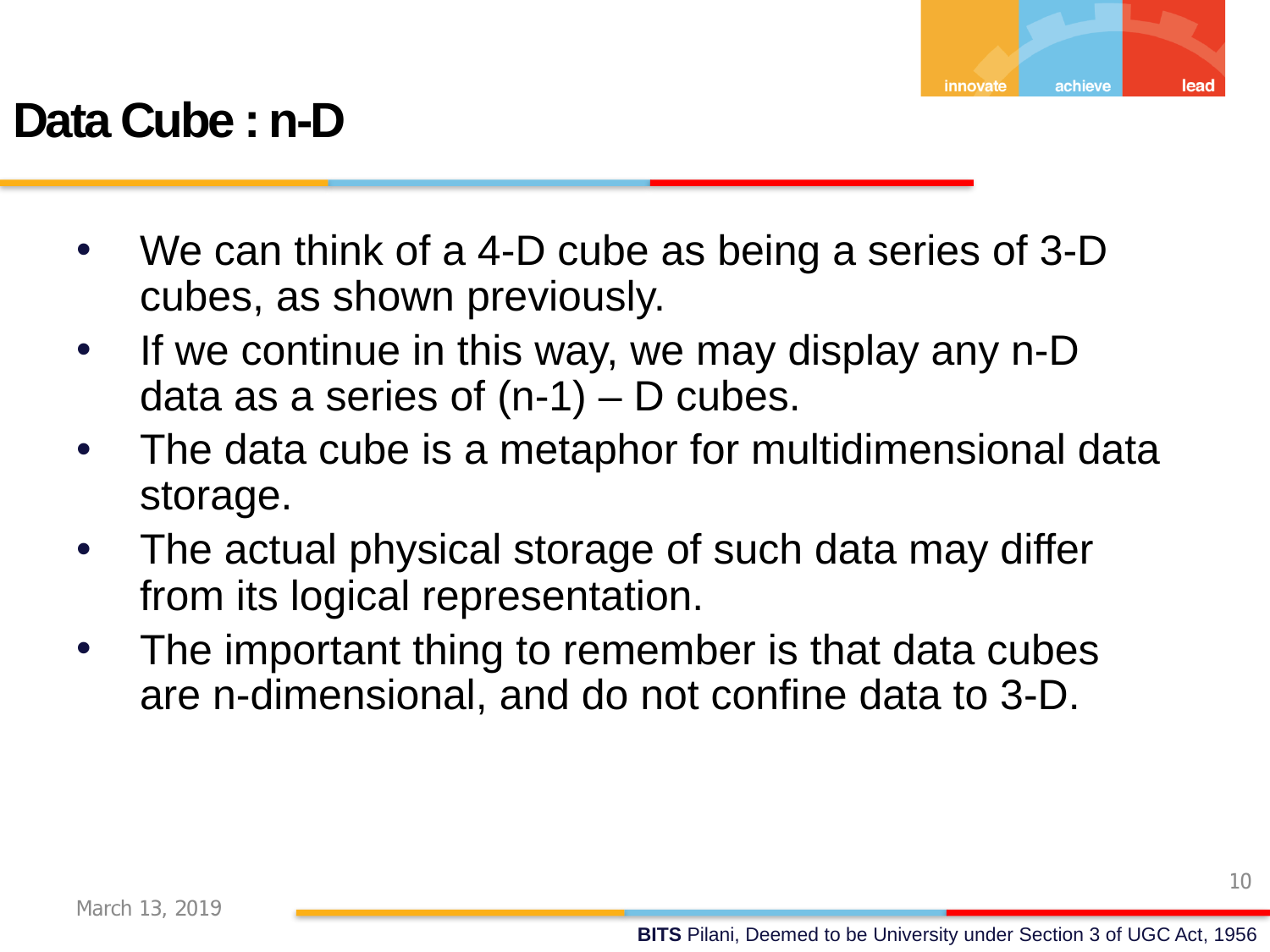

Data Cube : n-D
We can think of a 4-D cube as being a series of 3-D cubes, as shown previously.
If we continue in this way, we may display any n-D data as a series of (n-1) – D cubes.
The data cube is a metaphor for multidimensional data storage.
The actual physical storage of such data may differ from its logical representation.
The important thing to remember is that data cubes are n-dimensional, and do not confine data to 3-D.

10
March 13, 2019